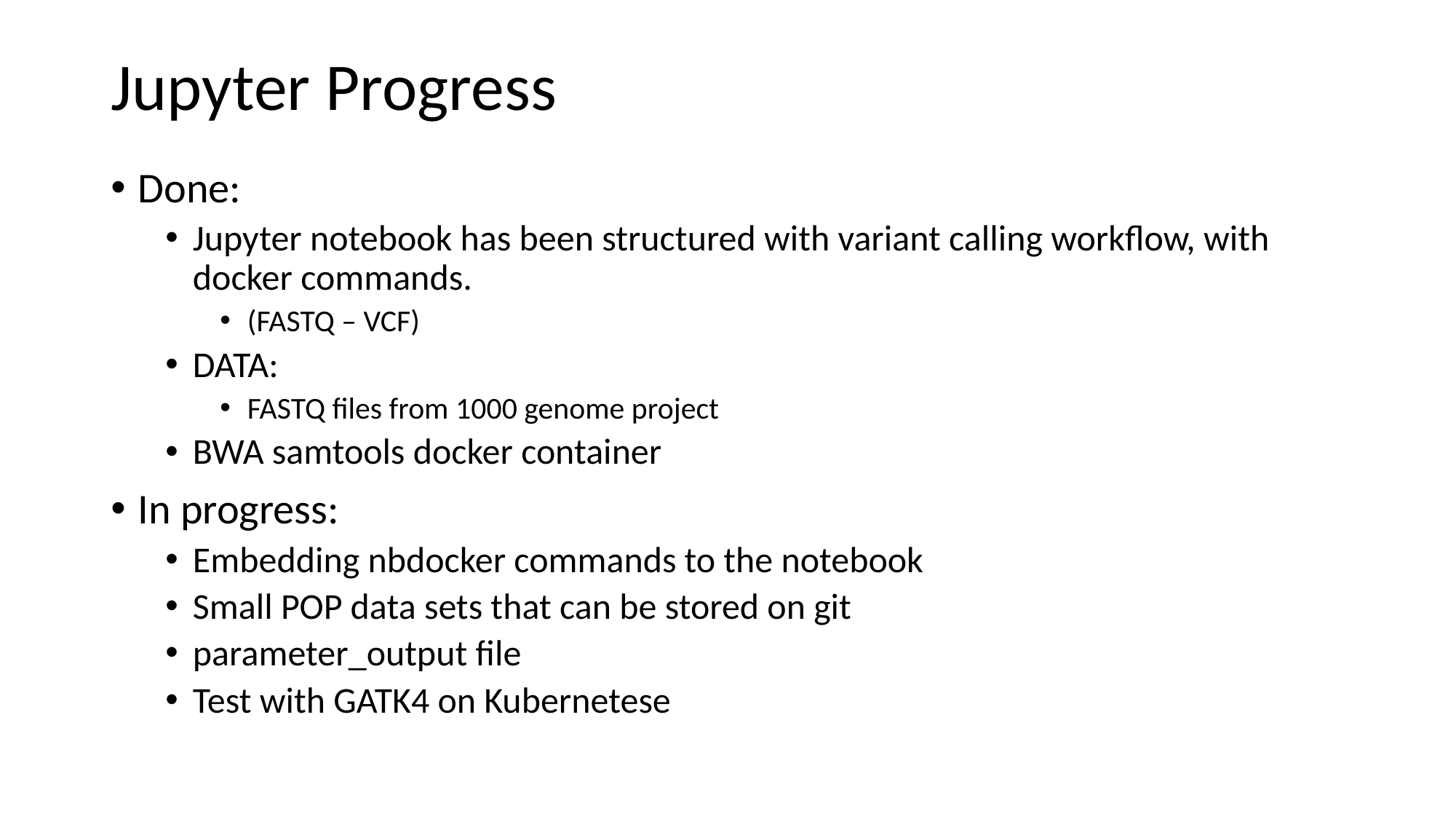

# Jupyter Progress
Done:
Jupyter notebook has been structured with variant calling workflow, with docker commands.
(FASTQ – VCF)
DATA:
FASTQ files from 1000 genome project
BWA samtools docker container
In progress:
Embedding nbdocker commands to the notebook
Small POP data sets that can be stored on git
parameter_output file
Test with GATK4 on Kubernetese